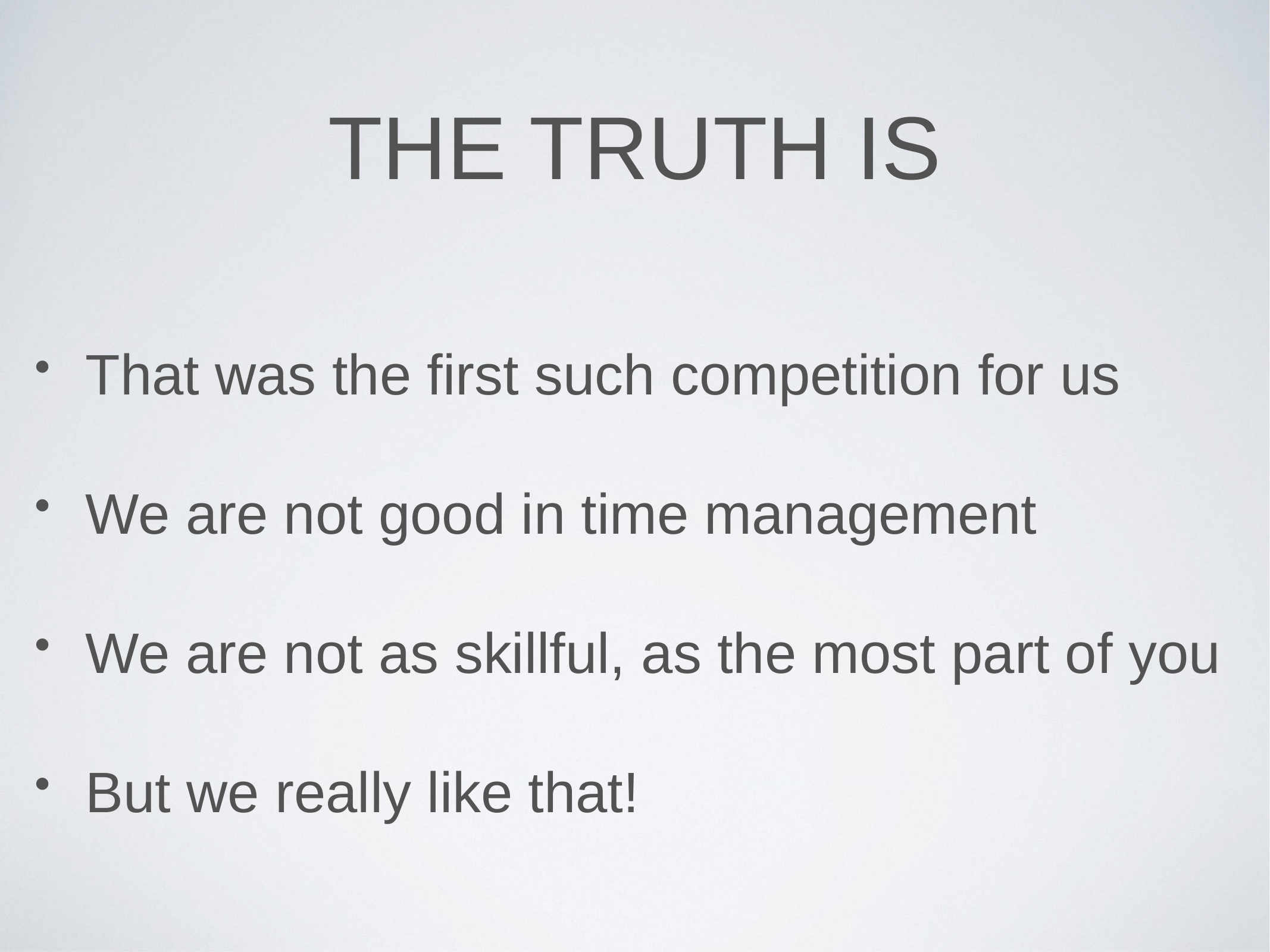

# The truth is
That was the first such competition for us
We are not good in time management
We are not as skillful, as the most part of you
But we really like that!